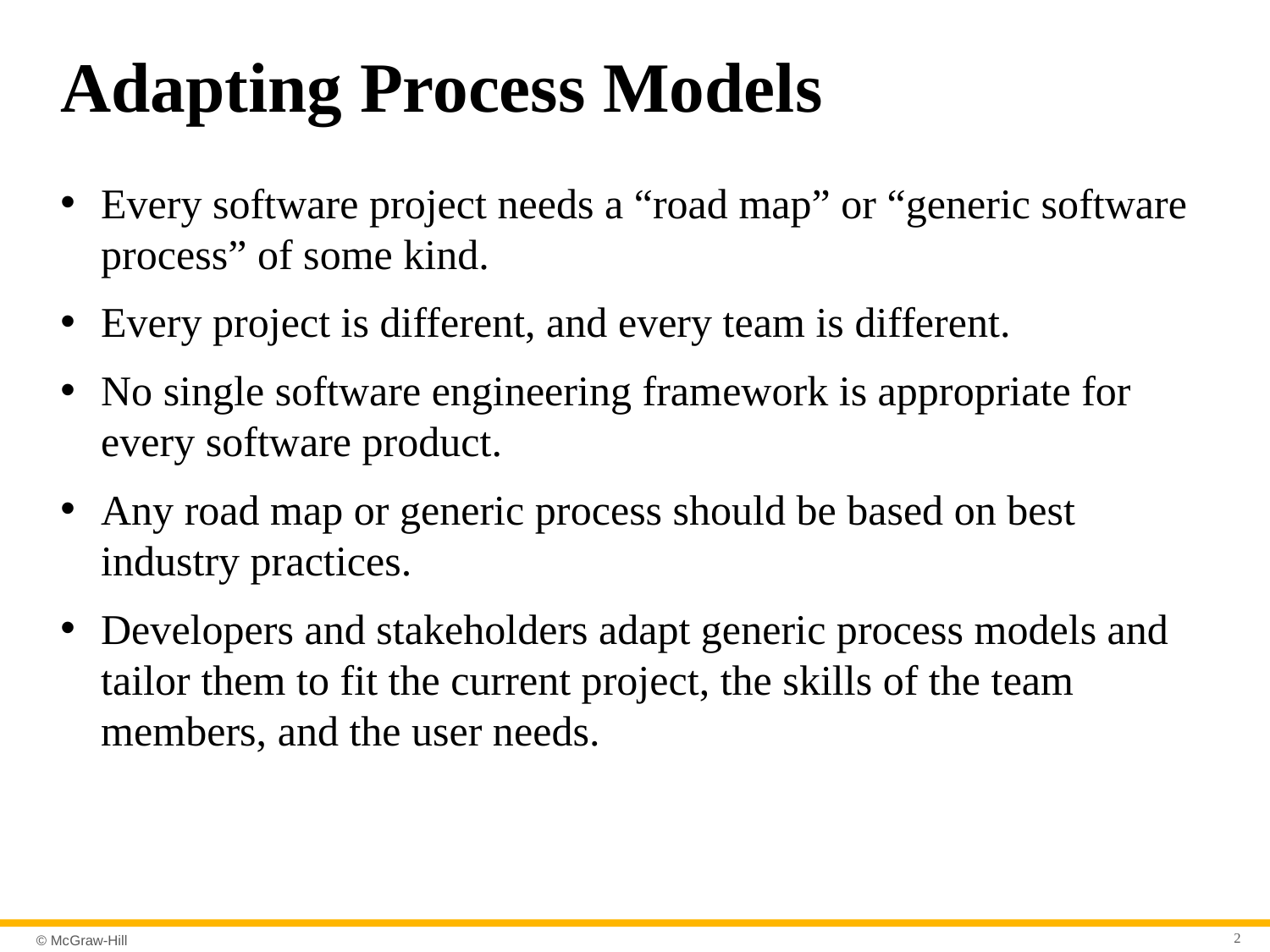

# Adapting Process Models
Every software project needs a “road map” or “generic software process” of some kind.
Every project is different, and every team is different.
No single software engineering framework is appropriate for every software product.
Any road map or generic process should be based on best industry practices.
Developers and stakeholders adapt generic process models and tailor them to fit the current project, the skills of the team members, and the user needs.
2